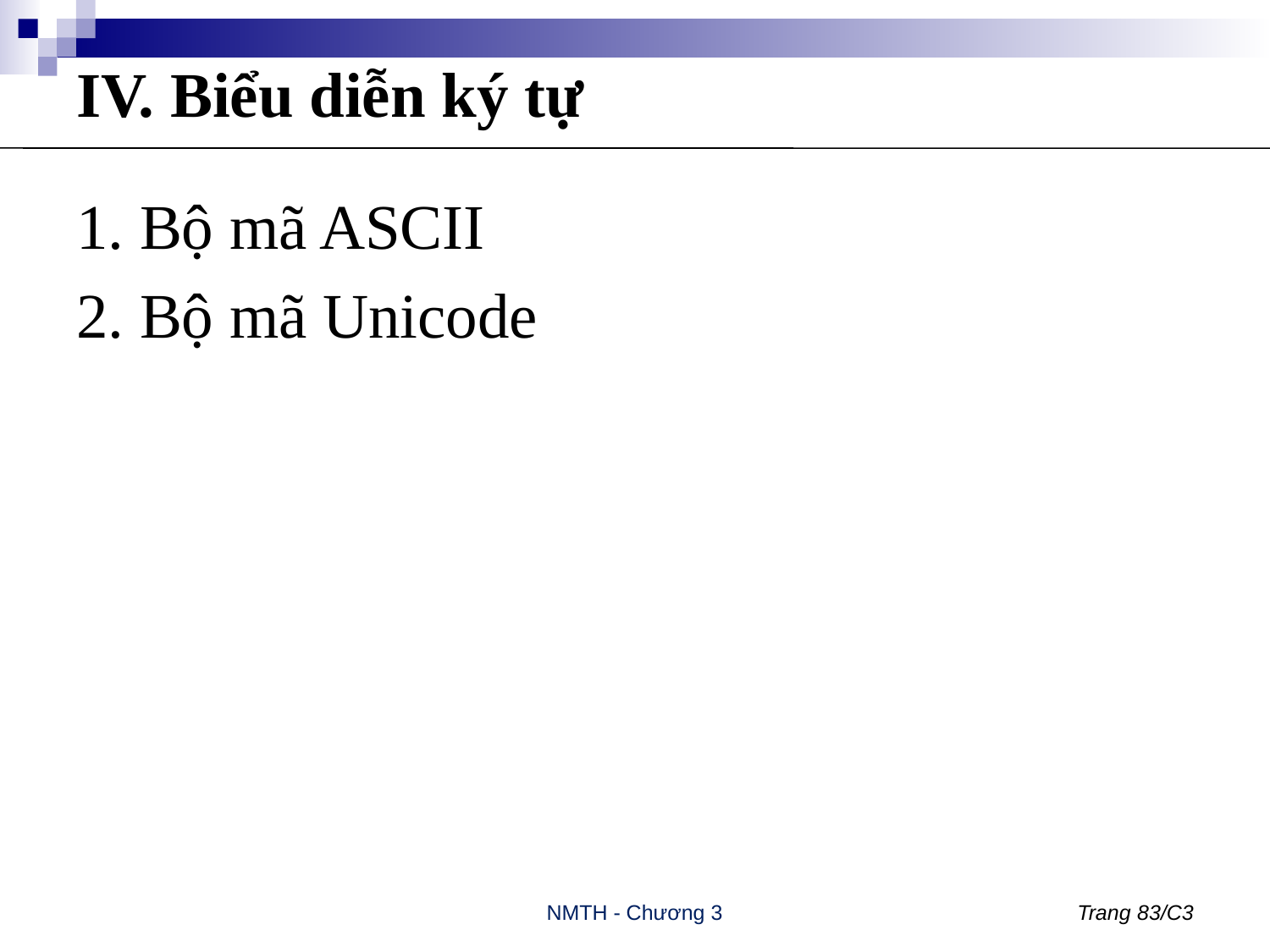

# IV. Biểu diễn ký tự

Bộ mã ASCII
Bộ mã Unicode
NMTH - Chương 3
Trang 83/C3